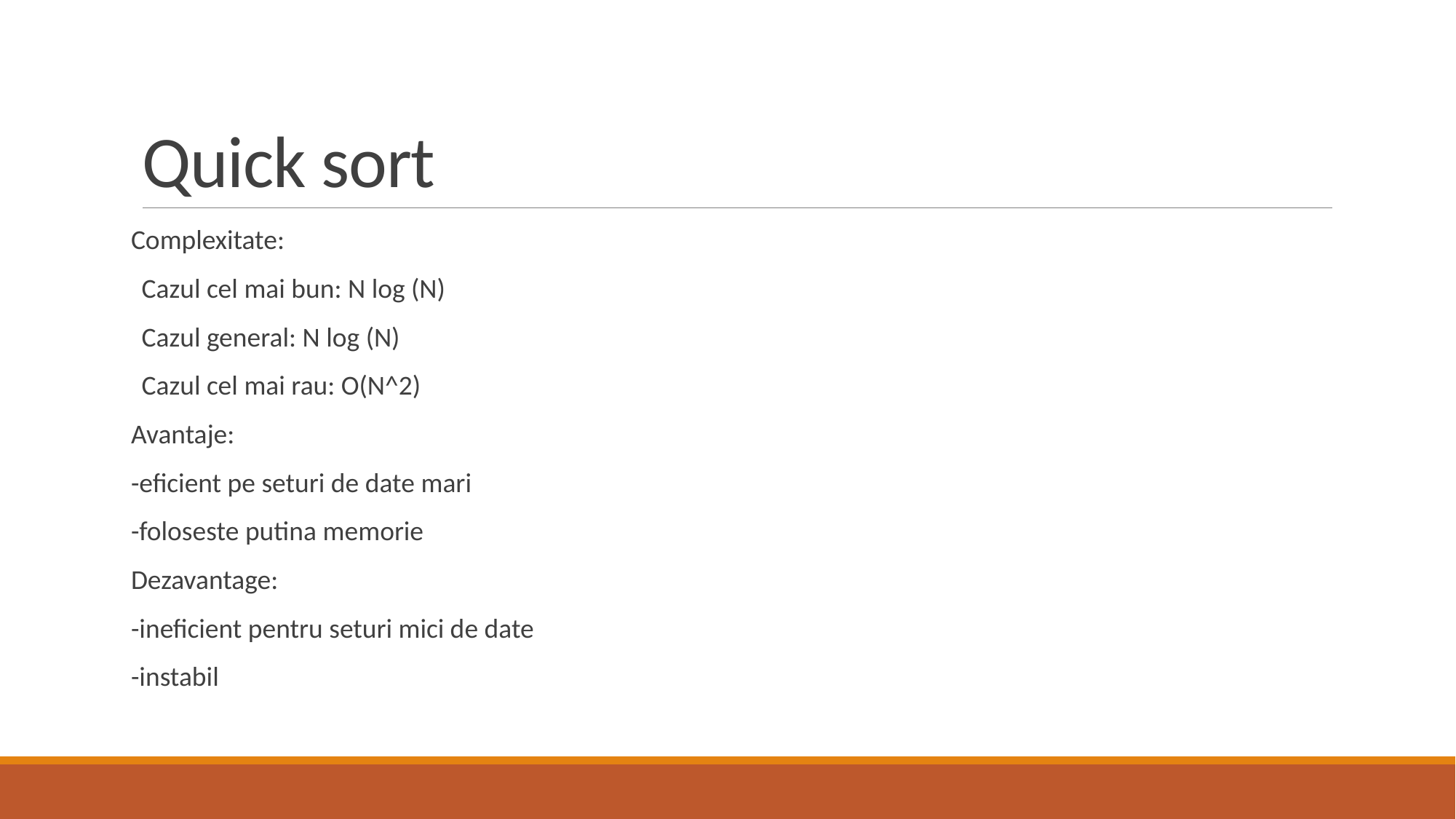

# Quick sort
Complexitate:
Cazul cel mai bun: N log (N)
Cazul general: N log (N)
Cazul cel mai rau: O(N^2)
Avantaje:
-eficient pe seturi de date mari
-foloseste putina memorie
Dezavantage:
-ineficient pentru seturi mici de date
-instabil